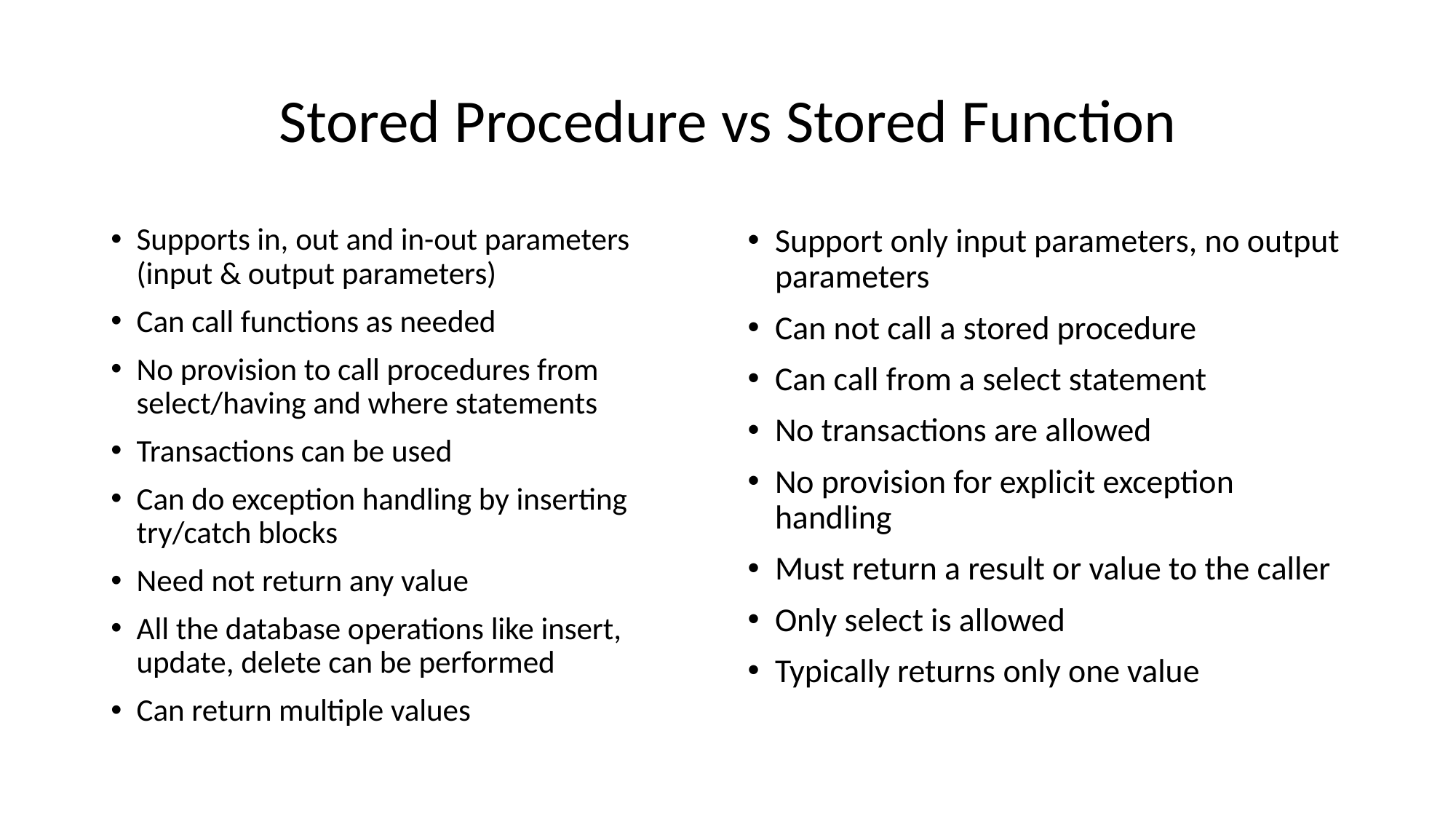

# Stored Procedure vs Stored Function
Supports in, out and in-out parameters (input & output parameters)
Can call functions as needed
No provision to call procedures from select/having and where statements
Transactions can be used
Can do exception handling by inserting try/catch blocks
Need not return any value
All the database operations like insert, update, delete can be performed
Can return multiple values
Support only input parameters, no output parameters
Can not call a stored procedure
Can call from a select statement
No transactions are allowed
No provision for explicit exception handling
Must return a result or value to the caller
Only select is allowed
Typically returns only one value